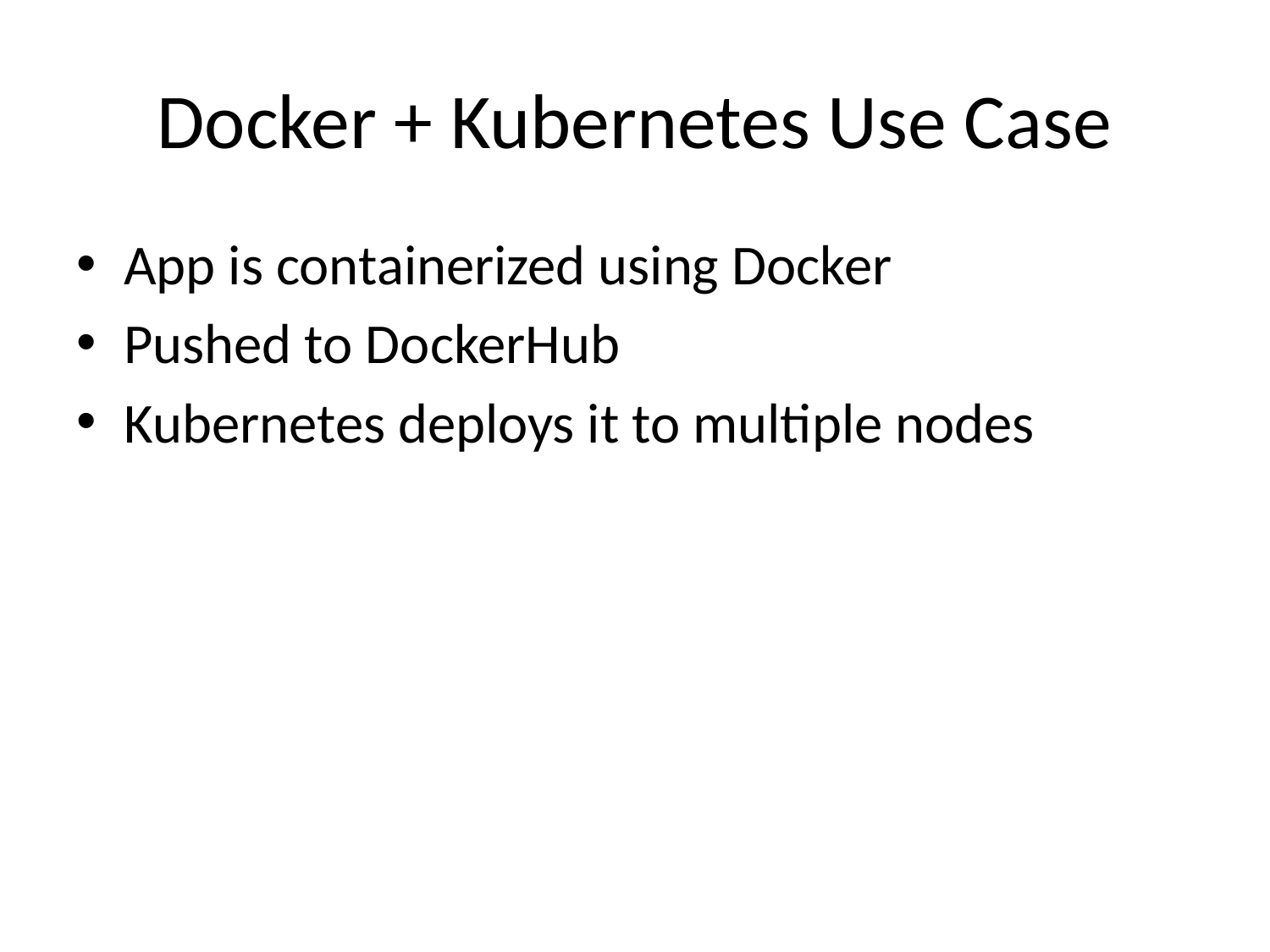

# Docker + Kubernetes Use Case
App is containerized using Docker
Pushed to DockerHub
Kubernetes deploys it to multiple nodes